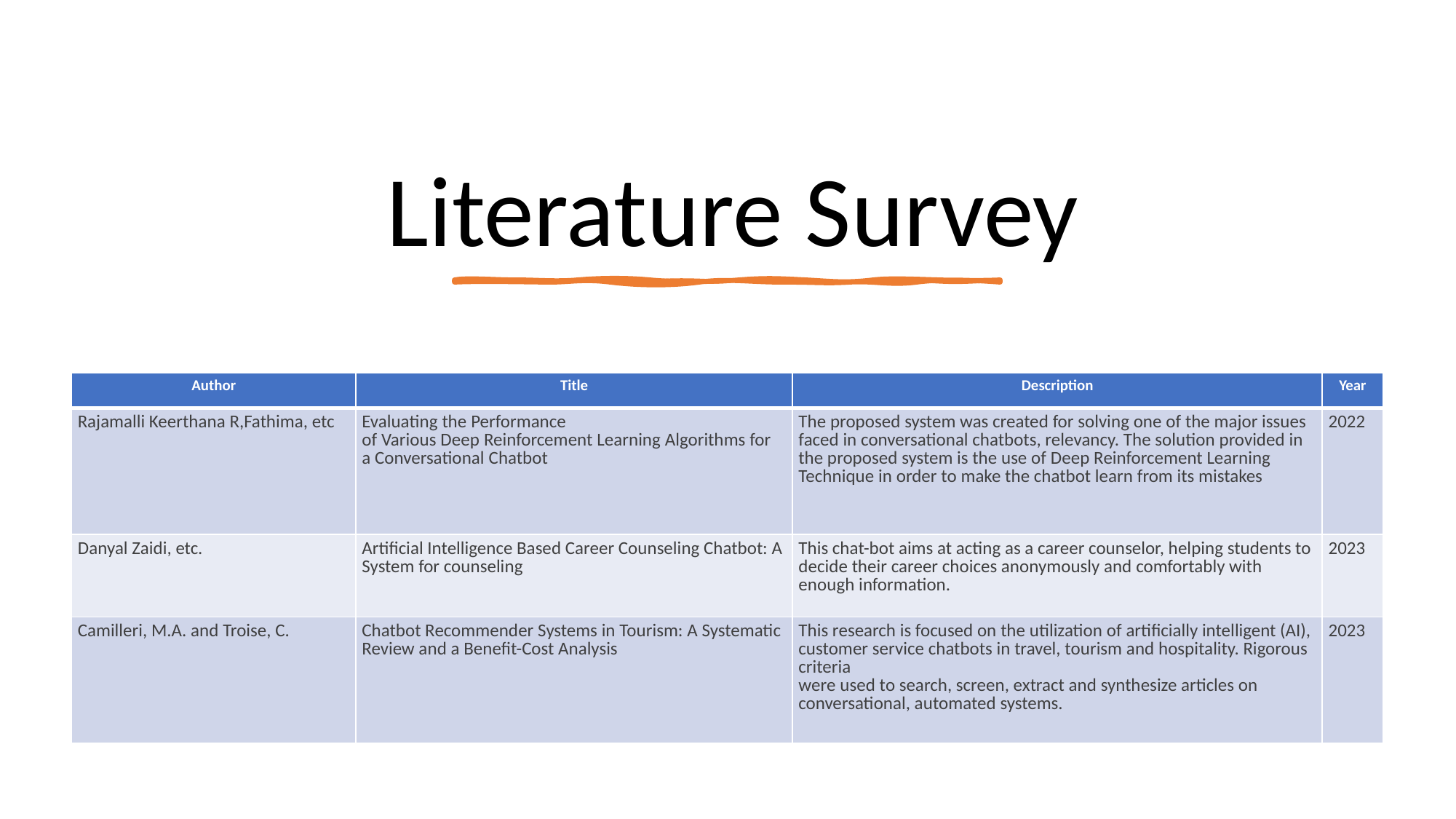

# Literature Survey

| Author | Title | Description | Year |
| --- | --- | --- | --- |
| Rajamalli Keerthana R,Fathima, etc | Evaluating the Performance of Various Deep Reinforcement Learning Algorithms for a Conversational Chatbot | The proposed system was created for solving one of the major issues faced in conversational chatbots, relevancy. The solution provided in the proposed system is the use of Deep Reinforcement Learning Technique in order to make the chatbot learn from its mistakes | 2022 |
| Danyal Zaidi, etc. | Artificial Intelligence Based Career Counseling Chatbot: A System for counseling | This chat-bot aims at acting as a career counselor, helping students to decide their career choices anonymously and comfortably with enough information. | 2023 |
| Camilleri, M.A. and Troise, C. | Chatbot Recommender Systems in Tourism: A Systematic Review and a Benefit-Cost Analysis | This research is focused on the utilization of artificially intelligent (AI), customer service chatbots in travel, tourism and hospitality. Rigorous criteria were used to search, screen, extract and synthesize articles on conversational, automated systems. | 2023 |